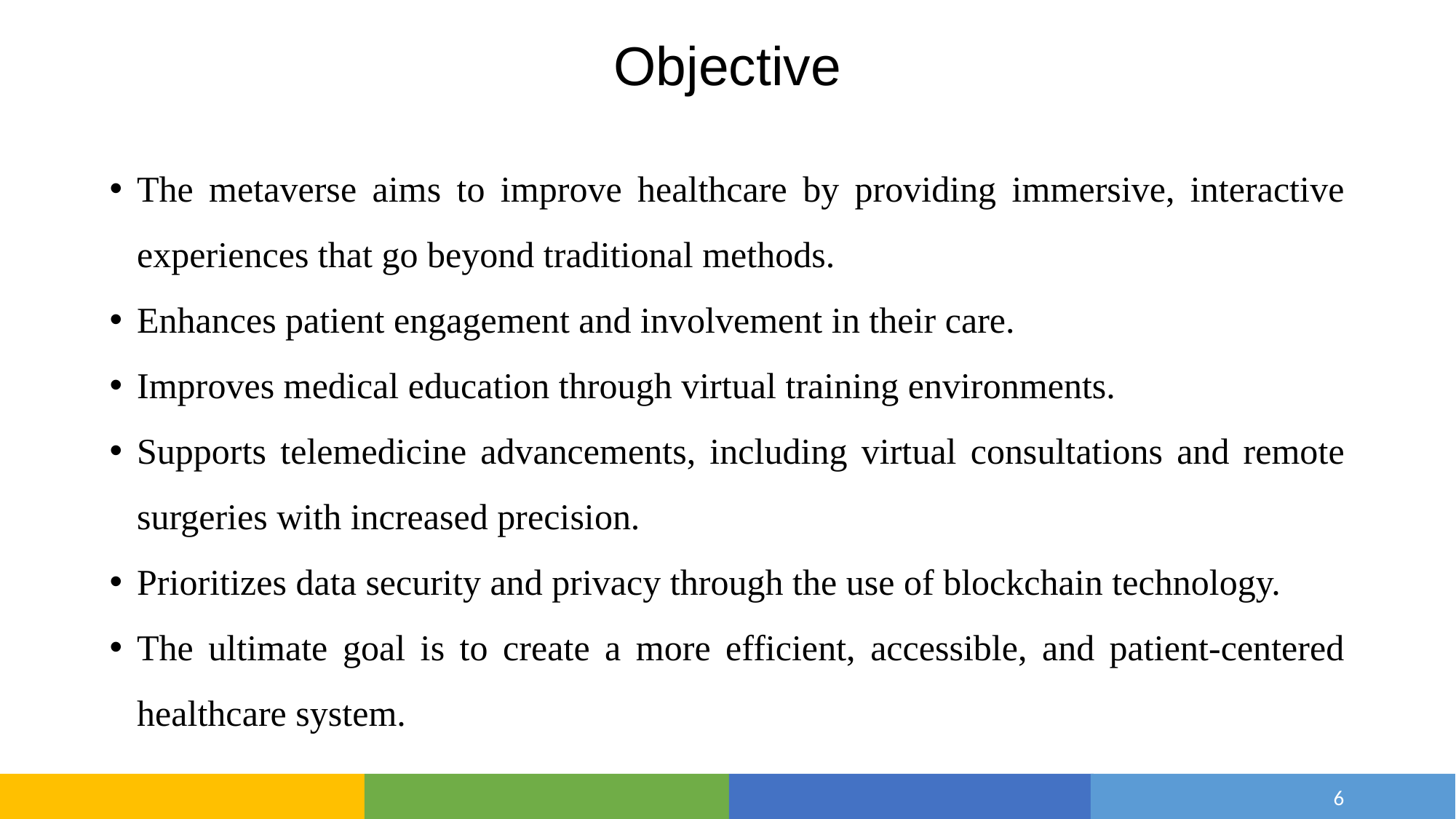

# Objective
The metaverse aims to improve healthcare by providing immersive, interactive experiences that go beyond traditional methods.
Enhances patient engagement and involvement in their care.
Improves medical education through virtual training environments.
Supports telemedicine advancements, including virtual consultations and remote surgeries with increased precision.
Prioritizes data security and privacy through the use of blockchain technology.
The ultimate goal is to create a more efficient, accessible, and patient-centered healthcare system.
6